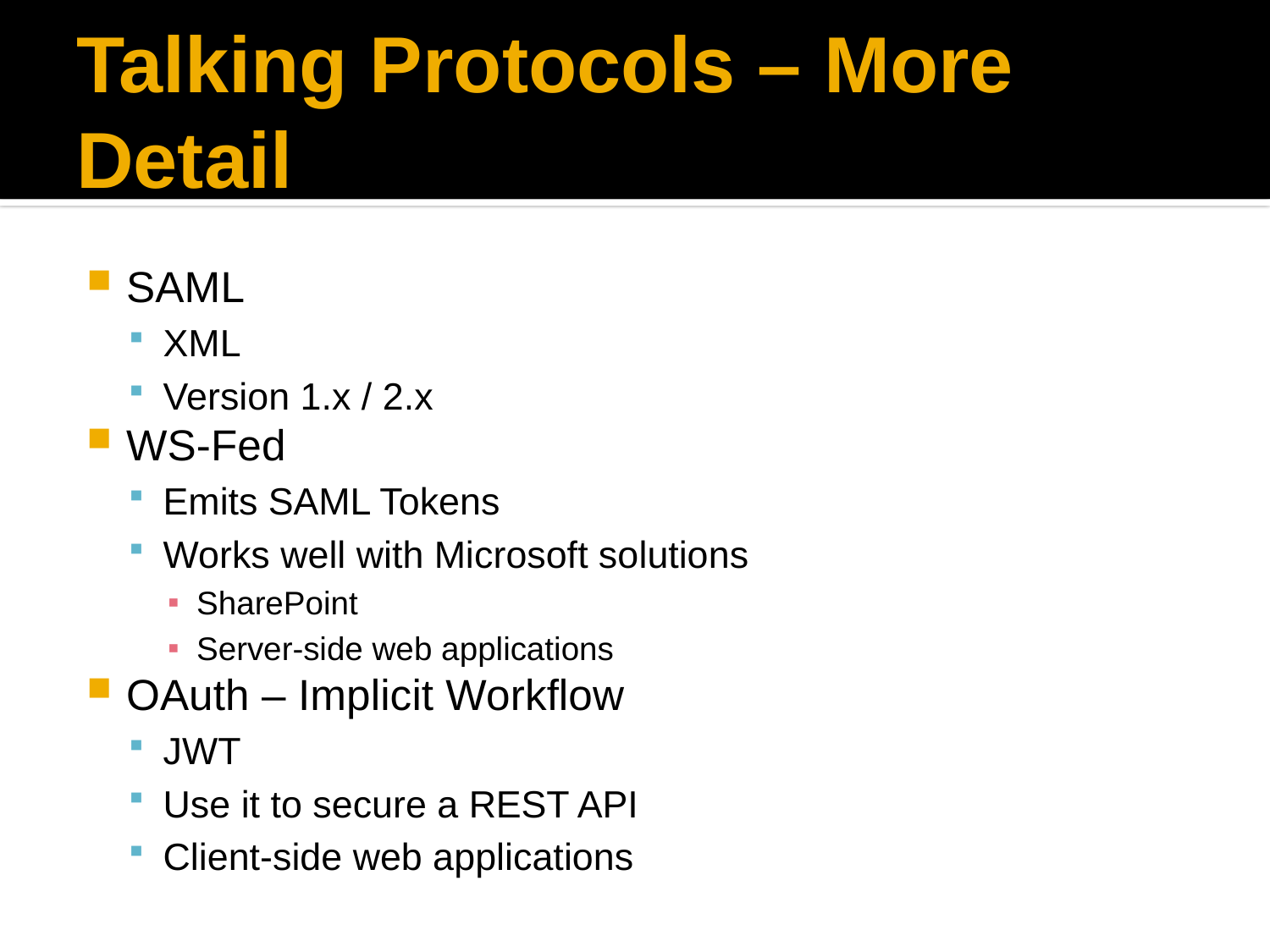

# Talking Protocols – More Detail
SAML
XML
Version 1.x / 2.x
WS-Fed
Emits SAML Tokens
Works well with Microsoft solutions
SharePoint
Server-side web applications
OAuth – Implicit Workflow
JWT
Use it to secure a REST API
Client-side web applications